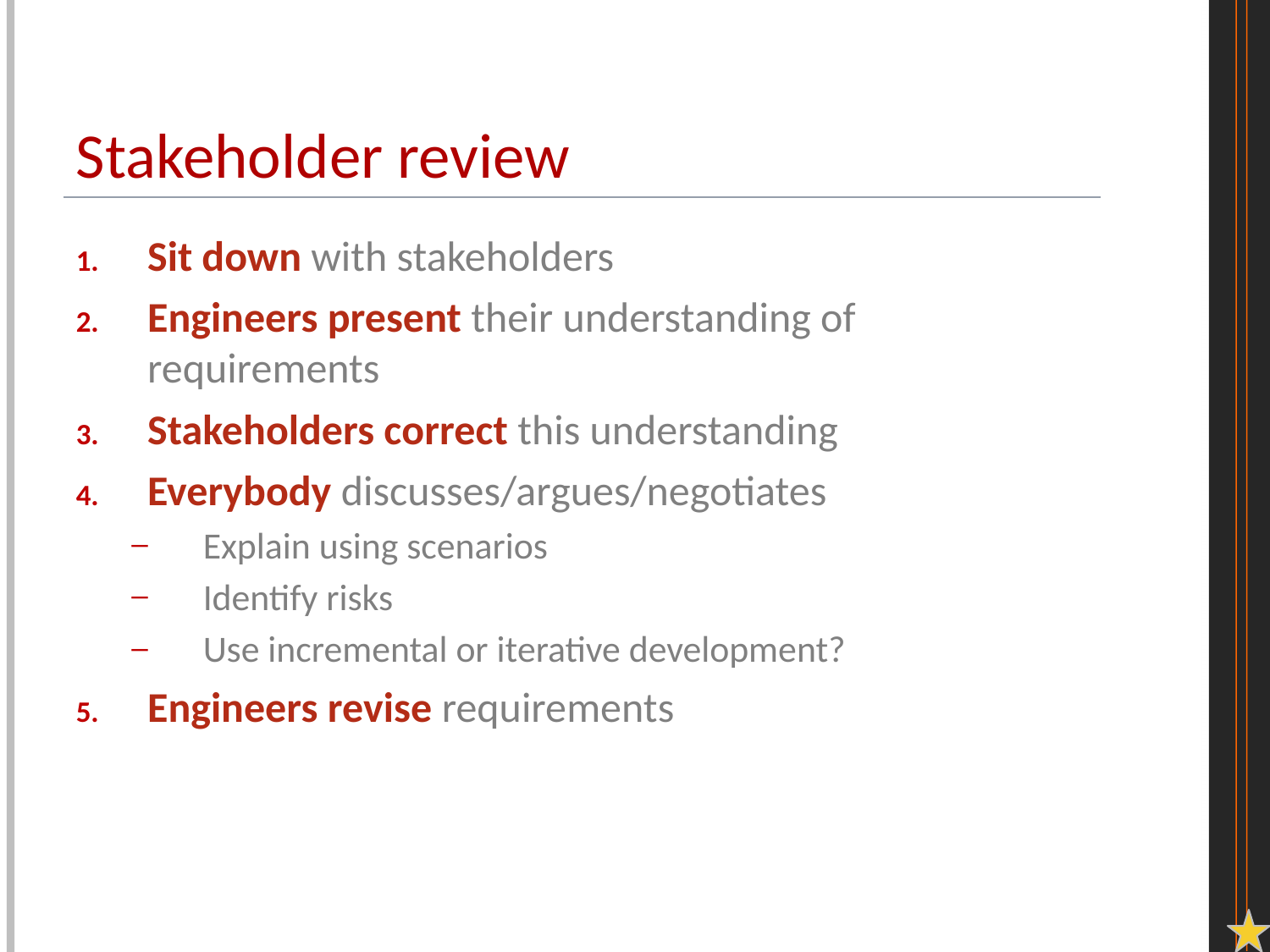

# Stakeholder review
Sit down with stakeholders
Engineers present their understanding of requirements
Stakeholders correct this understanding
Everybody discusses/argues/negotiates
Explain using scenarios
Identify risks
Use incremental or iterative development?
Engineers revise requirements